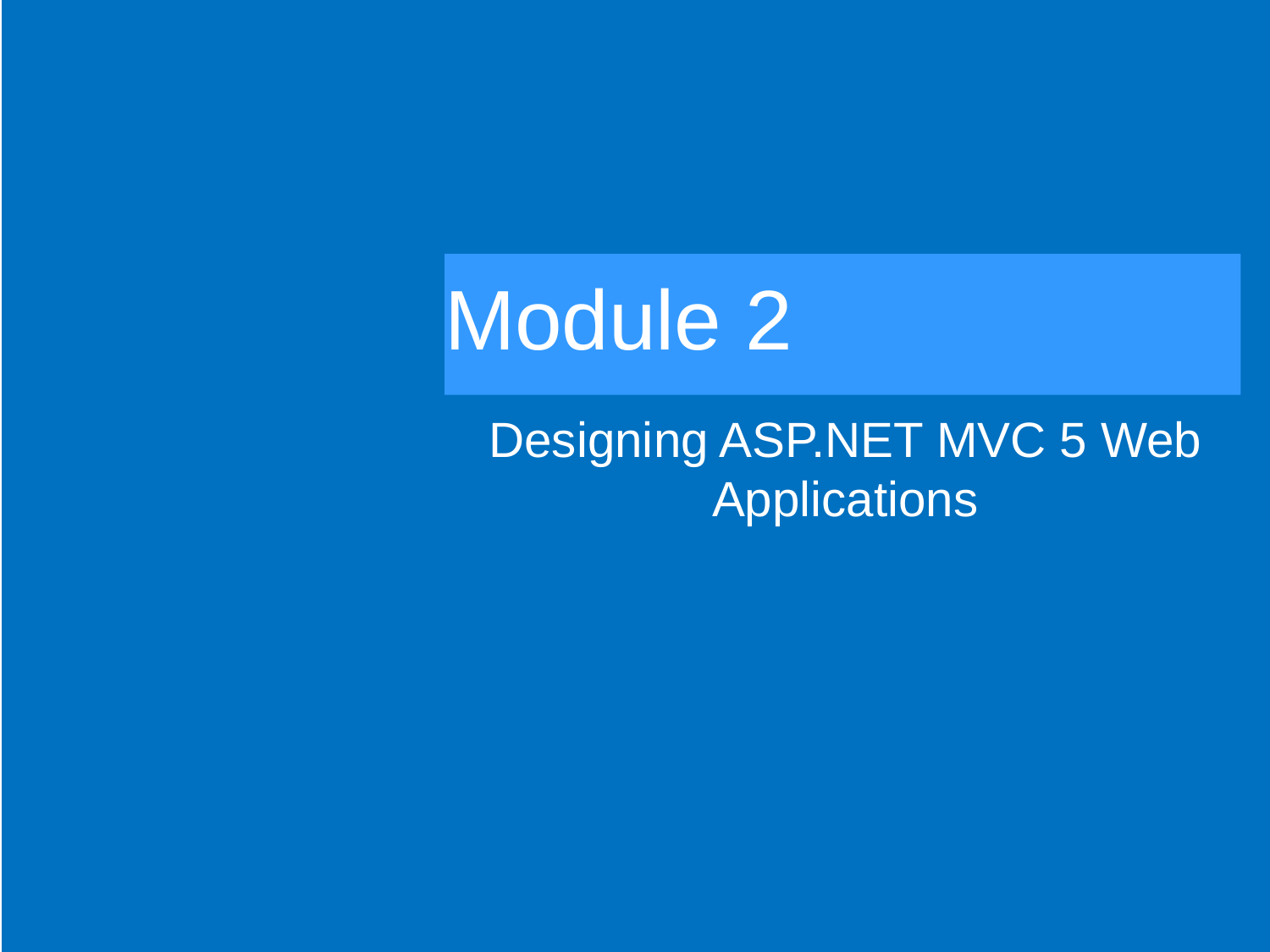

# Module 2
Designing ASP.NET MVC 5 Web Applications